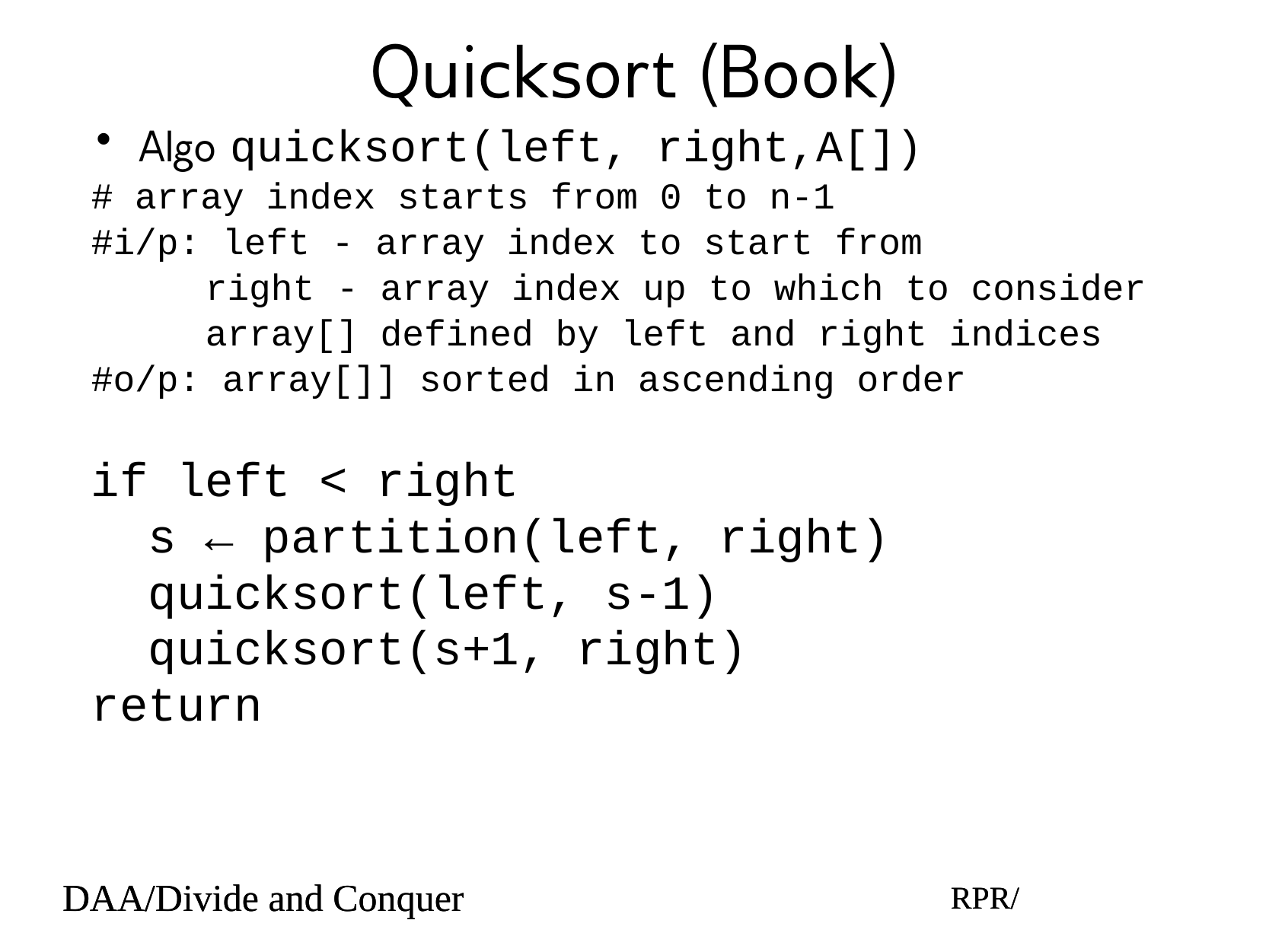

# Quicksort (Book)
Algo quicksort(left, right,A[])
# array index starts from 0 to n-1
#i/p: left - array index to start from
right - array index up to which to consider
array[] defined by left and right indices
#o/p: array[]] sorted in ascending order

if left < right
s ← partition(left, right)
quicksort(left, s-1)
quicksort(s+1, right)
return
DAA/Divide and Conquer
RPR/
13